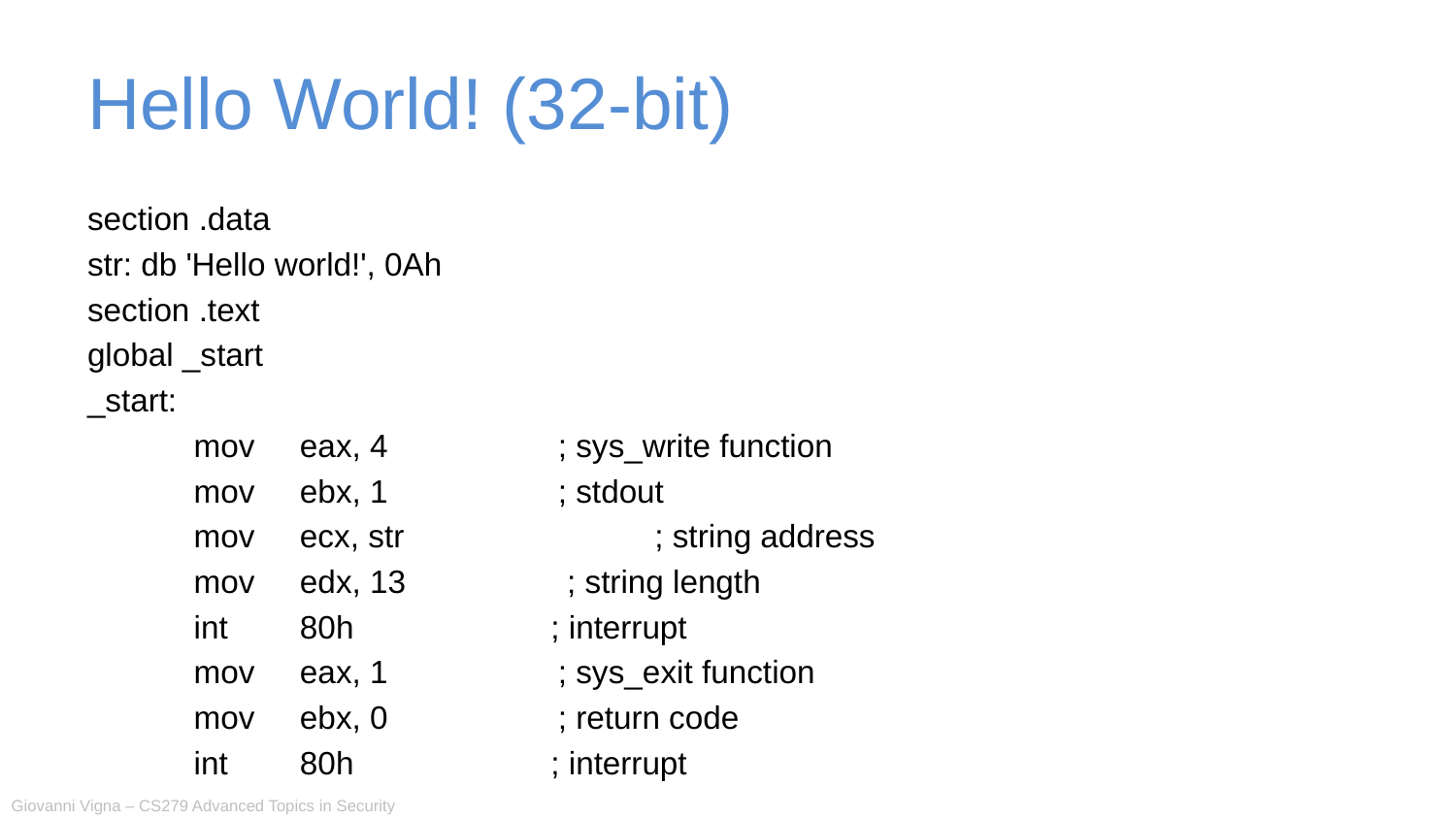

# Hello World! (32-bit)
section .data
str: db 'Hello world!', 0Ah
section .text
global _start
_start:
	mov	eax, 4                   ; sys_write function
	mov	ebx, 1                   ; stdout
	mov	ecx, str             	    ; string address
	mov	edx, 13                  ; string length
	int	80h                      ; interrupt
	mov	eax, 1                   ; sys_exit function
	mov	ebx, 0                   ; return code
	int	80h                      ; interrupt